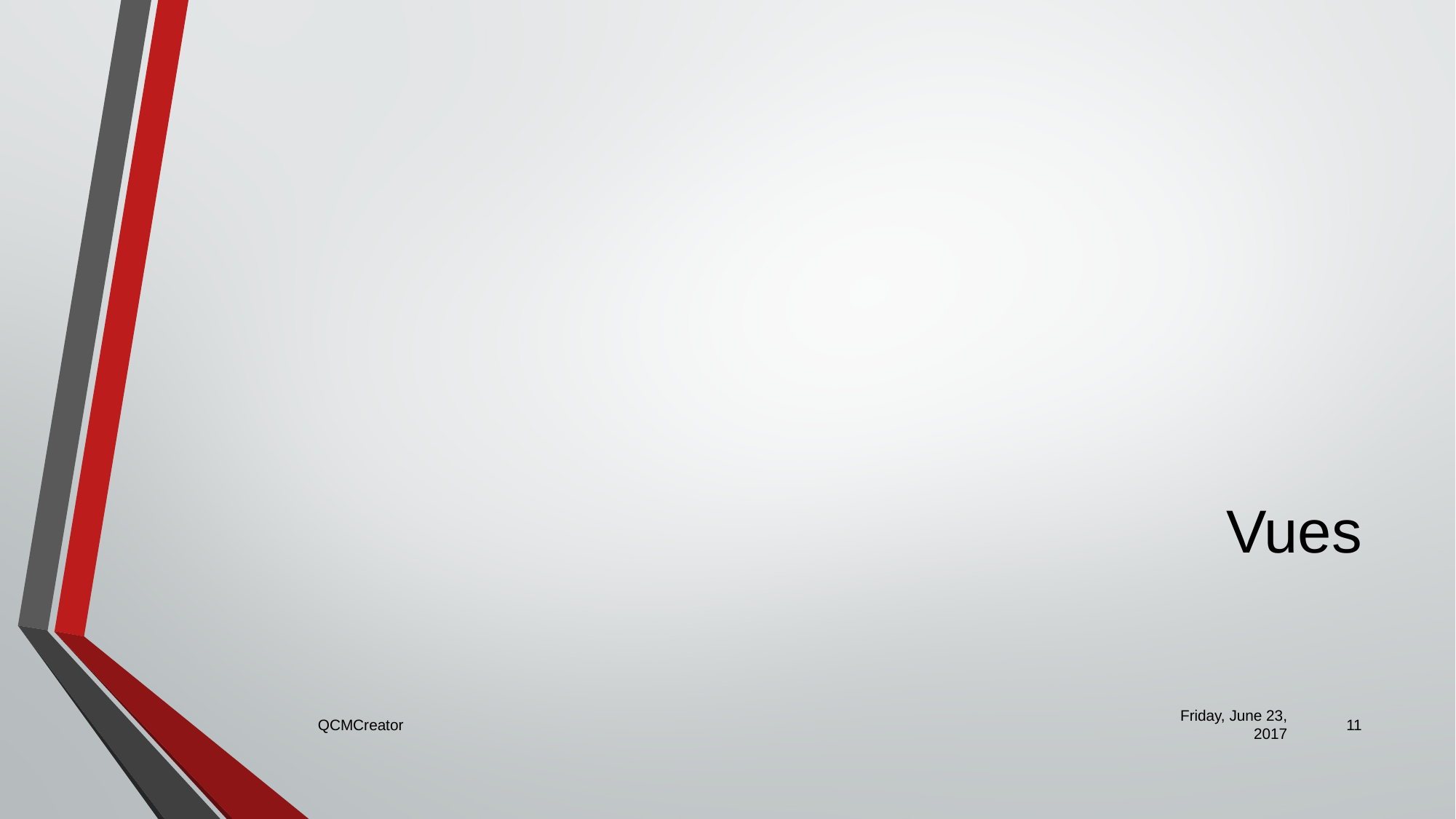

# Vues

QCMCreator
Friday, June 23, 2017
11